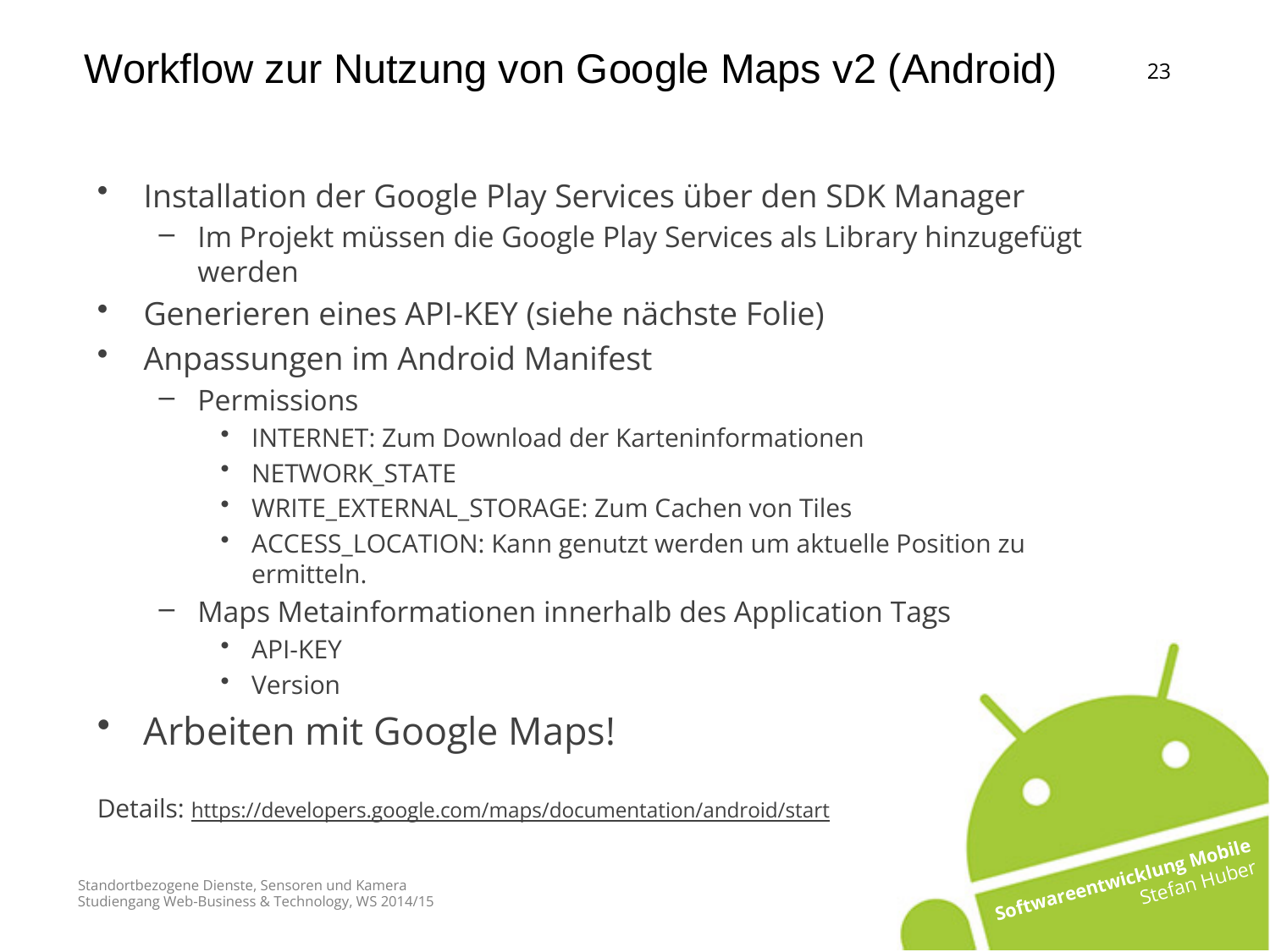

Workflow zur Nutzung von Google Maps v2 (Android)
Installation der Google Play Services über den SDK Manager
Im Projekt müssen die Google Play Services als Library hinzugefügt werden
Generieren eines API-KEY (siehe nächste Folie)
Anpassungen im Android Manifest
Permissions
INTERNET: Zum Download der Karteninformationen
NETWORK_STATE
WRITE_EXTERNAL_STORAGE: Zum Cachen von Tiles
ACCESS_LOCATION: Kann genutzt werden um aktuelle Position zu ermitteln.
Maps Metainformationen innerhalb des Application Tags
API-KEY
Version
Arbeiten mit Google Maps!

Details: https://developers.google.com/maps/documentation/android/start

# Standortbezogene Dienste, Sensoren und Kamera